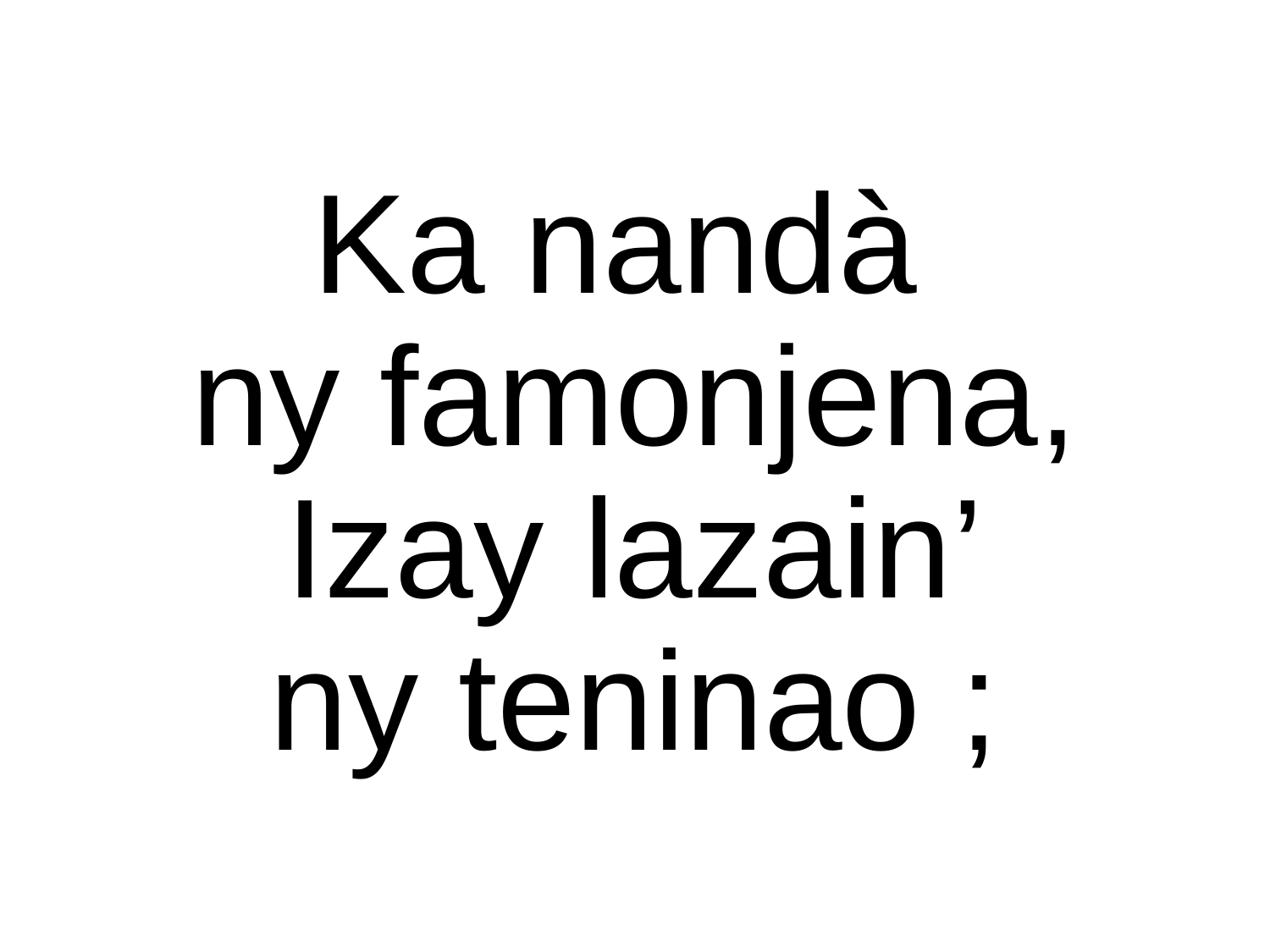

Ka nandà
ny famonjena,
Izay lazain’
ny teninao ;